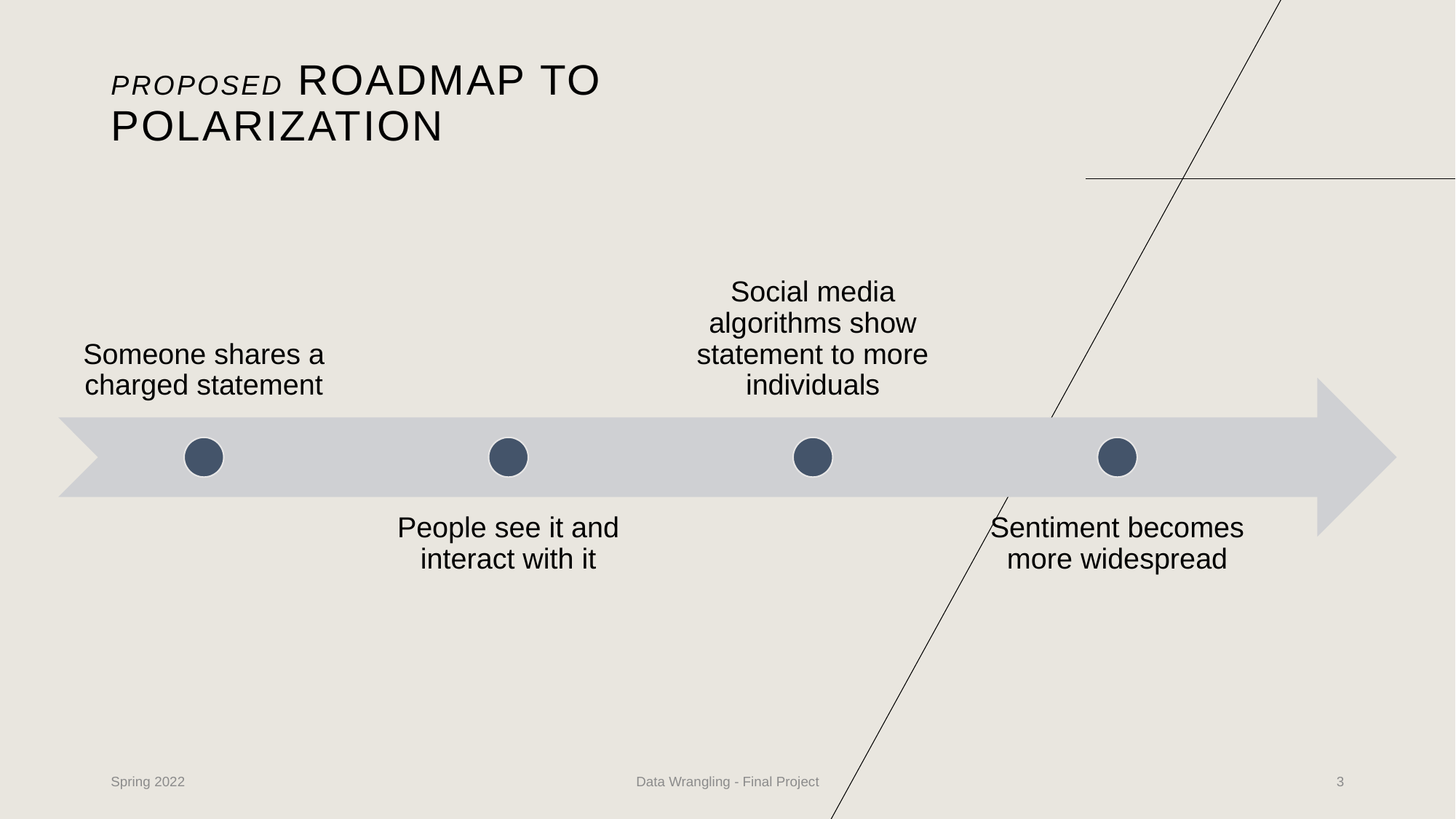

# Proposed Roadmap to Polarization
Someone shares a charged statement
People see it and interact with it
Social media algorithms show statement to more individuals
Sentiment becomes more widespread
Spring 2022
Data Wrangling - Final Project
3